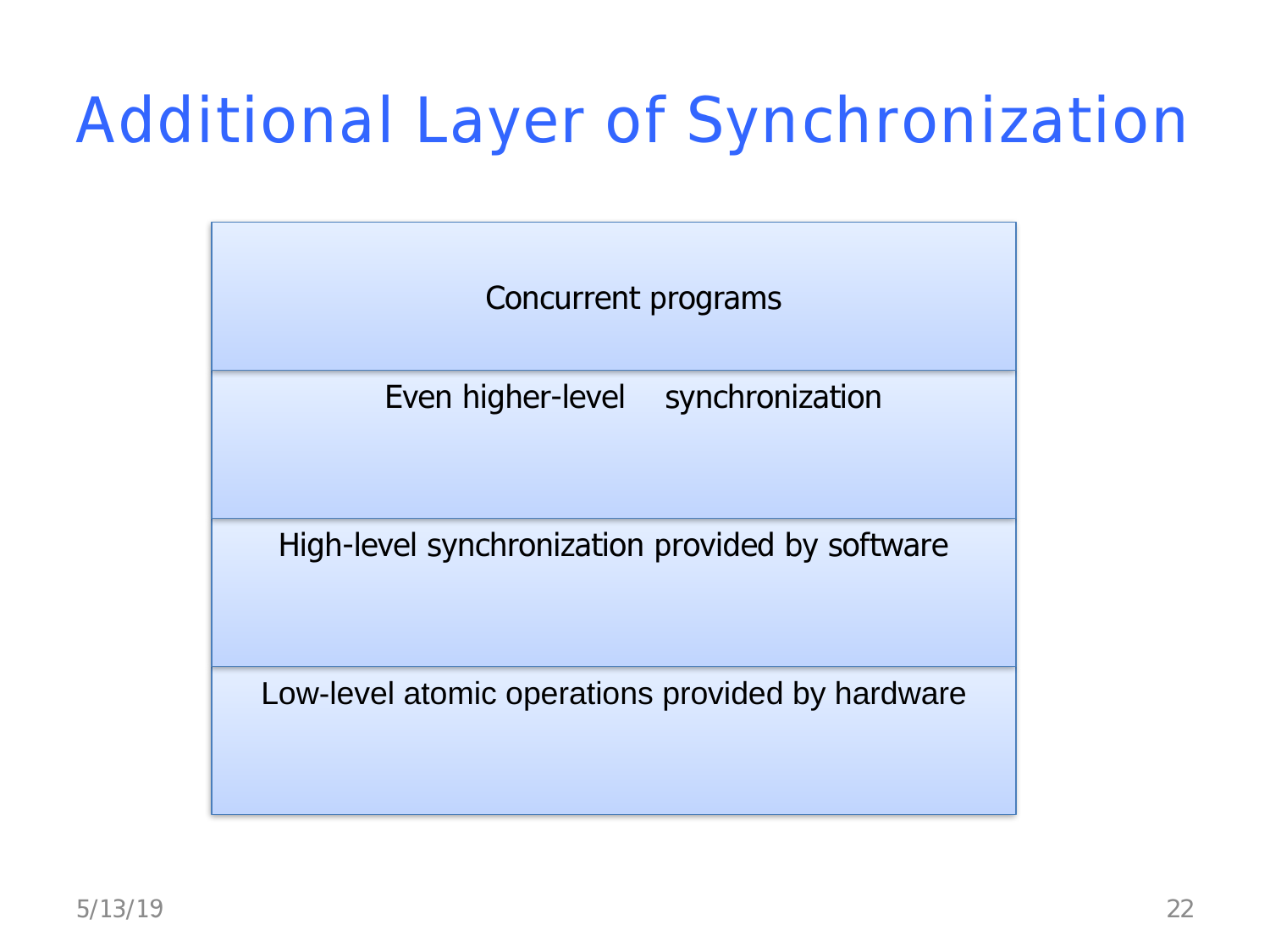

# Additional Layer of Synchronization
    Concurrent programs
    Even higher-level    synchronization
High-level synchronization provided by software
Low-level atomic operations provided by hardware
5/13/19
22